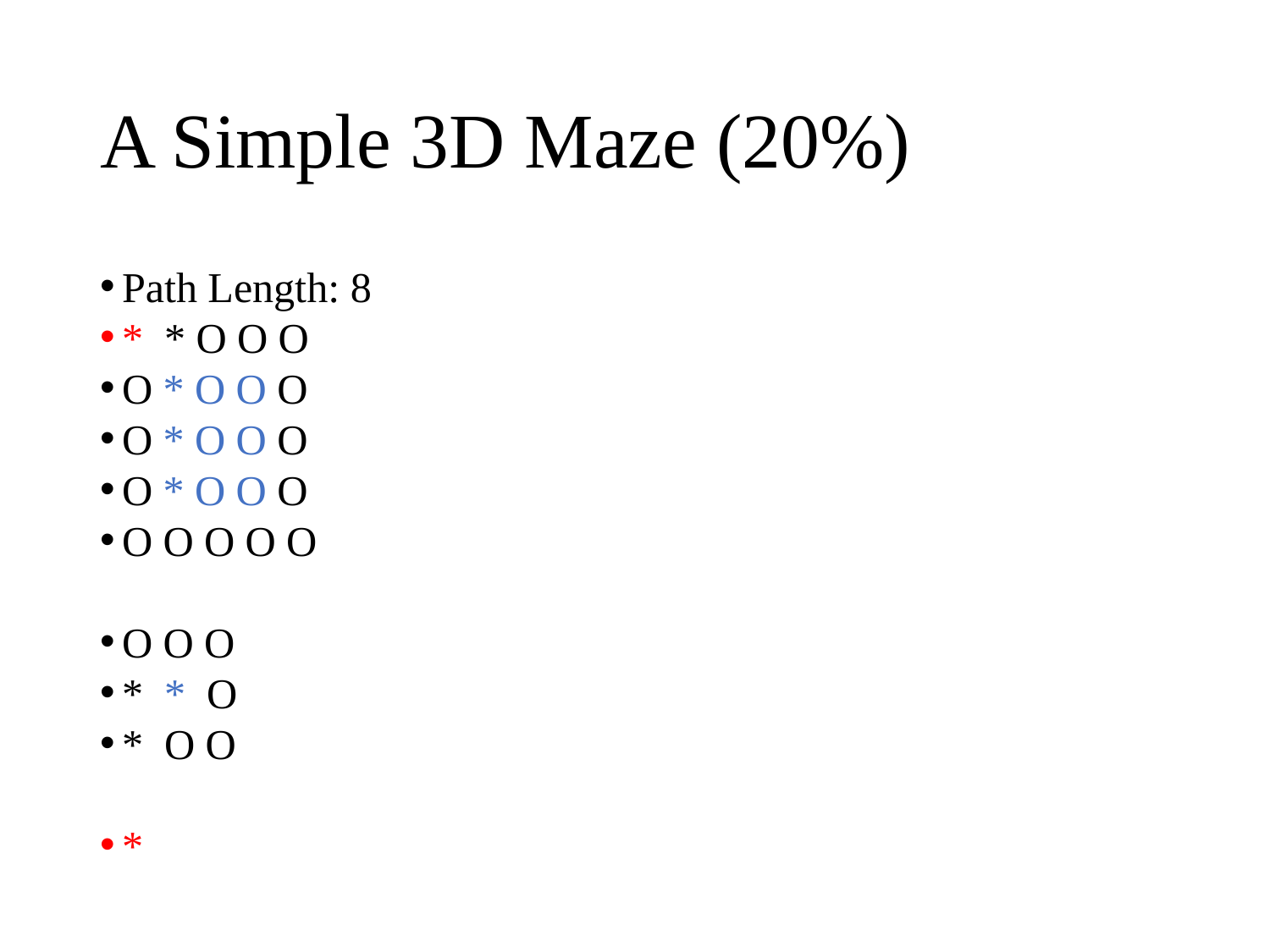

# A Simple 3D Maze (20%)
Path Length: 8
*  * O O O
O * O O O
O * O O O
O * O O O
O O O O O

O O O
*  *  O
*  O O

*